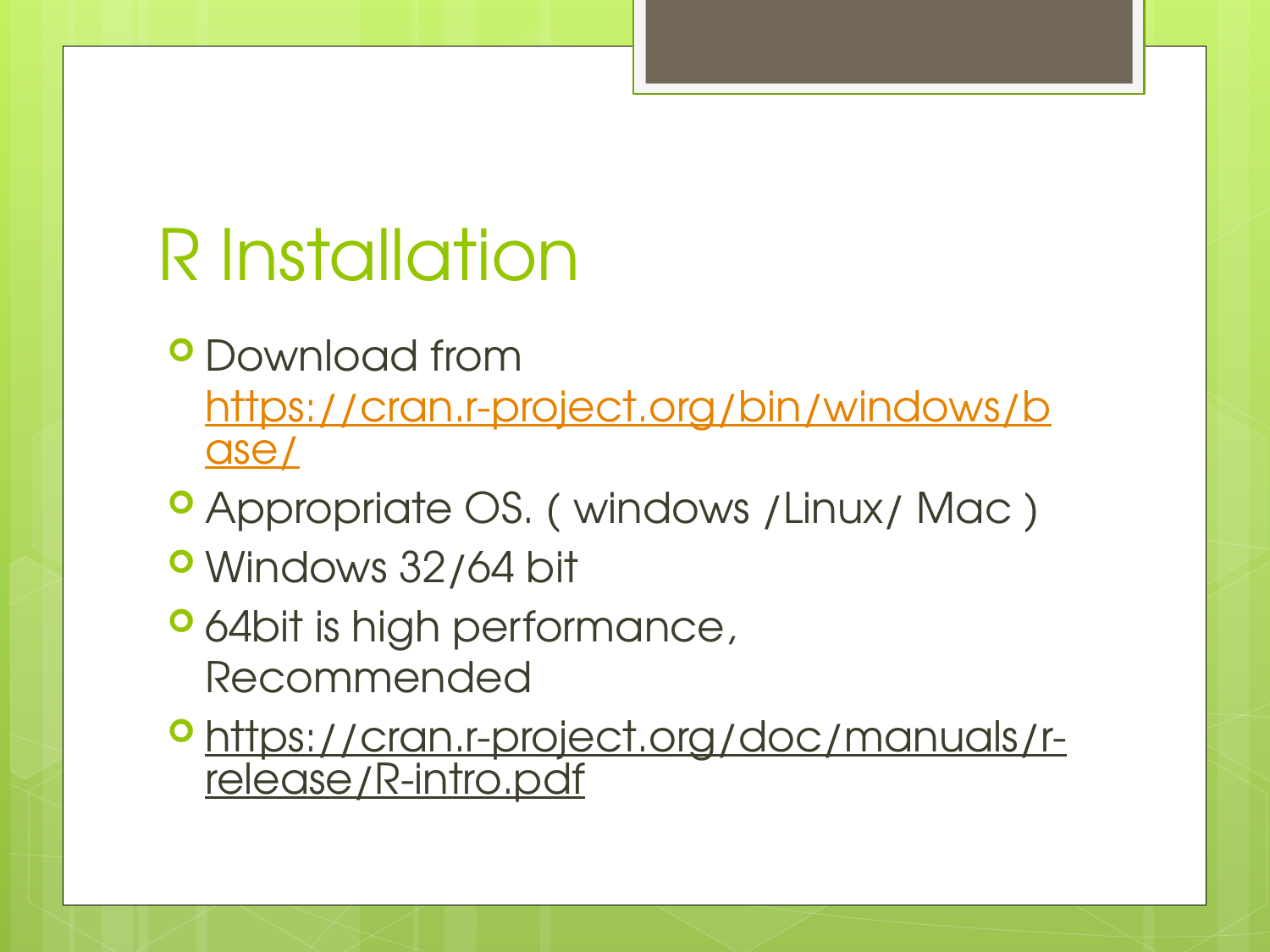

# R Installation
Download from https://cran.r-project.org/bin/windows/base/
Appropriate OS. ( windows /Linux/ Mac )
Windows 32/64 bit
64bit is high performance, Recommended
https://cran.r-project.org/doc/manuals/r-release/R-intro.pdf